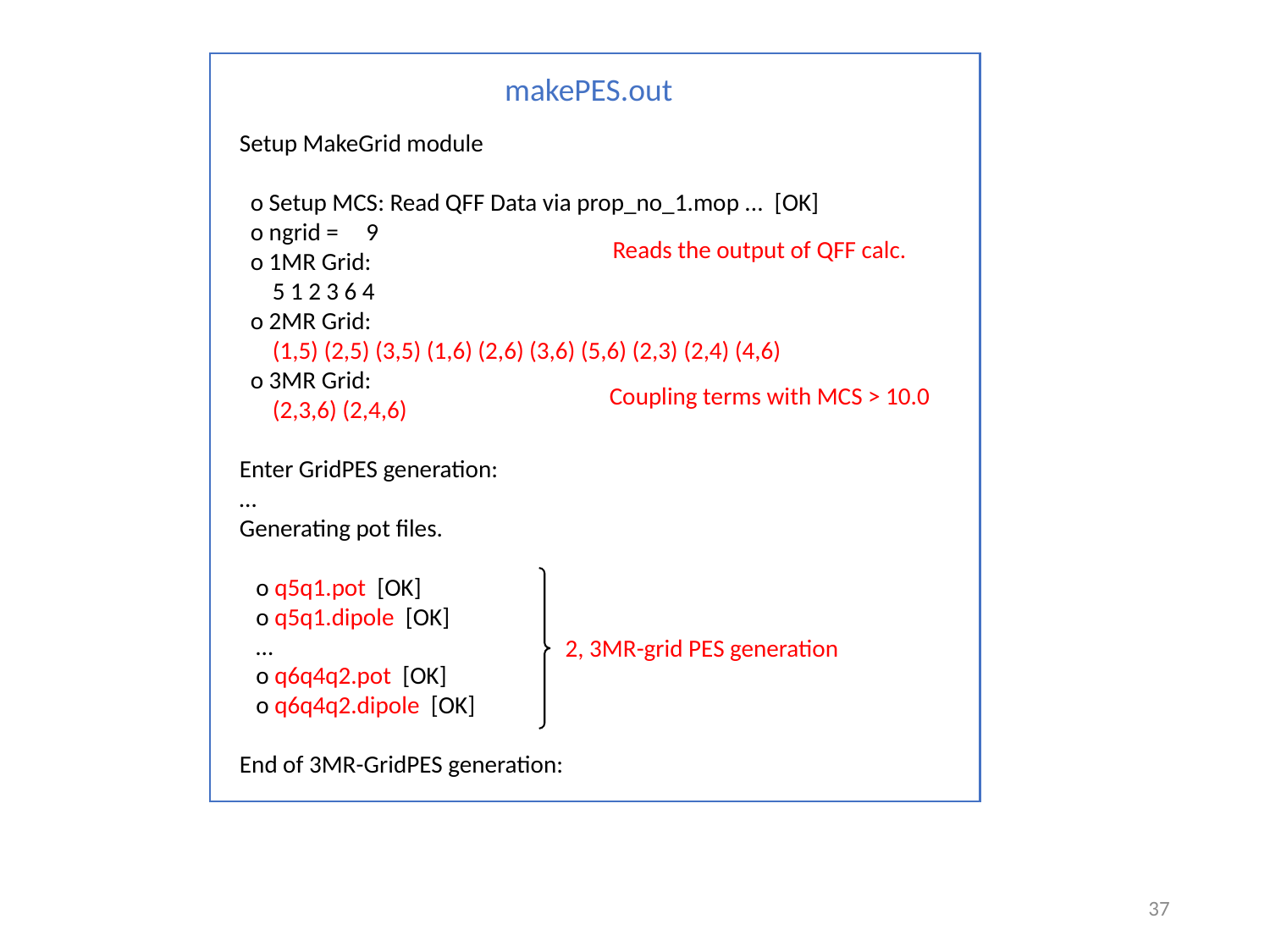

makePES.out
Setup MakeGrid module

  o Setup MCS: Read QFF Data via prop_no_1.mop ...  [OK]
  o ngrid =     9
  o 1MR Grid:
      5 1 2 3 6 4
  o 2MR Grid:
      (1,5) (2,5) (3,5) (1,6) (2,6) (3,6) (5,6) (2,3) (2,4) (4,6)
  o 3MR Grid:
      (2,3,6) (2,4,6)

Enter GridPES generation:
…
Generating pot files.

   o q5q1.pot  [OK]
   o q5q1.dipole  [OK]
   …
   o q6q4q2.pot  [OK]
   o q6q4q2.dipole  [OK]

End of 3MR-GridPES generation:
Reads the output of QFF calc.
Coupling terms with MCS > 10.0

2, 3MR-grid PES generation
37